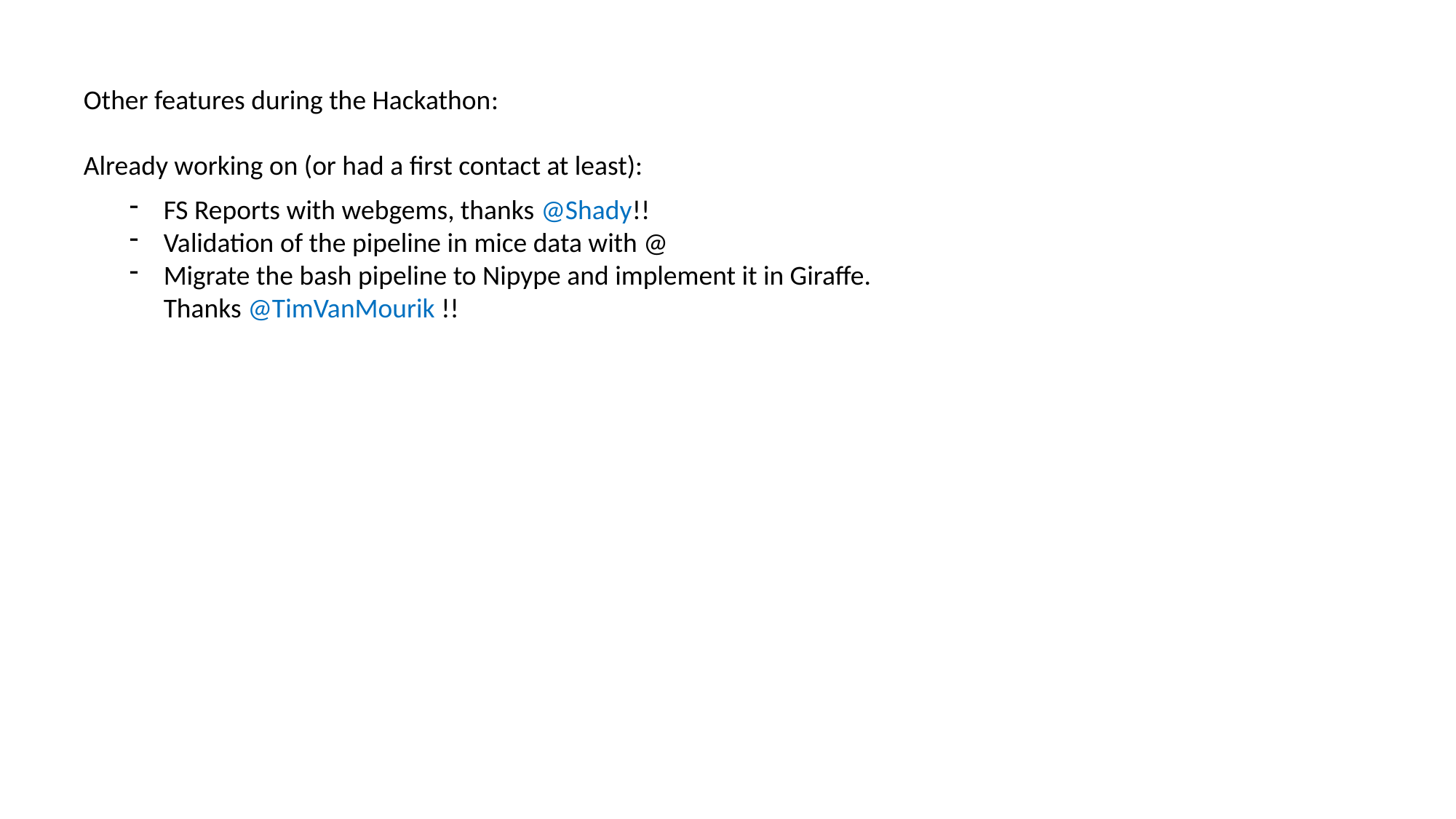

Other features during the Hackathon:

Already working on (or had a first contact at least):
FS Reports with webgems, thanks @Shady!!
Validation of the pipeline in mice data with @
Migrate the bash pipeline to Nipype and implement it in Giraffe. Thanks @TimVanMourik !!